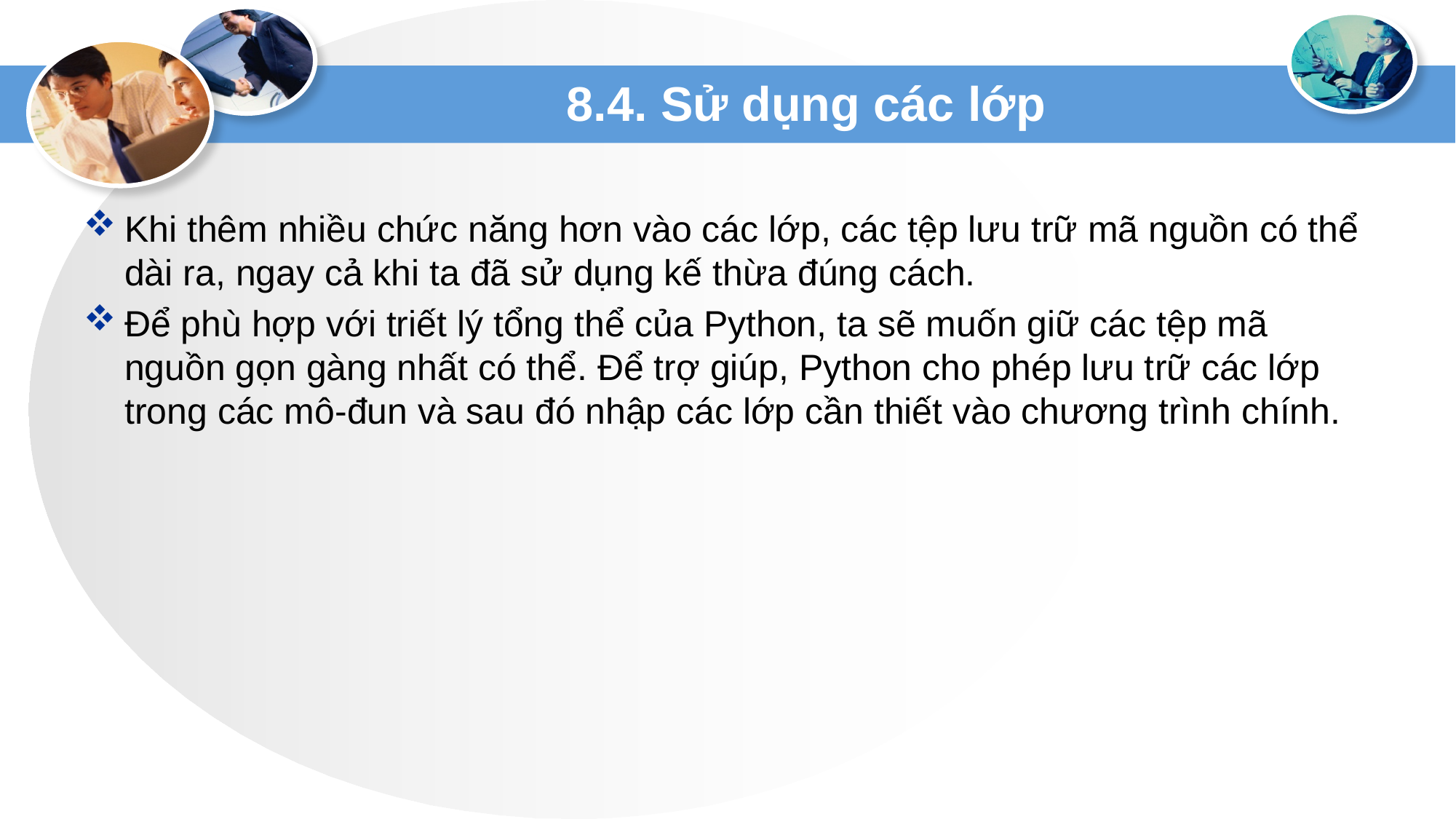

# 8.4. Sử dụng các lớp
Khi thêm nhiều chức năng hơn vào các lớp, các tệp lưu trữ mã nguồn có thể dài ra, ngay cả khi ta đã sử dụng kế thừa đúng cách.
Để phù hợp với triết lý tổng thể của Python, ta sẽ muốn giữ các tệp mã nguồn gọn gàng nhất có thể. Để trợ giúp, Python cho phép lưu trữ các lớp trong các mô-đun và sau đó nhập các lớp cần thiết vào chương trình chính.